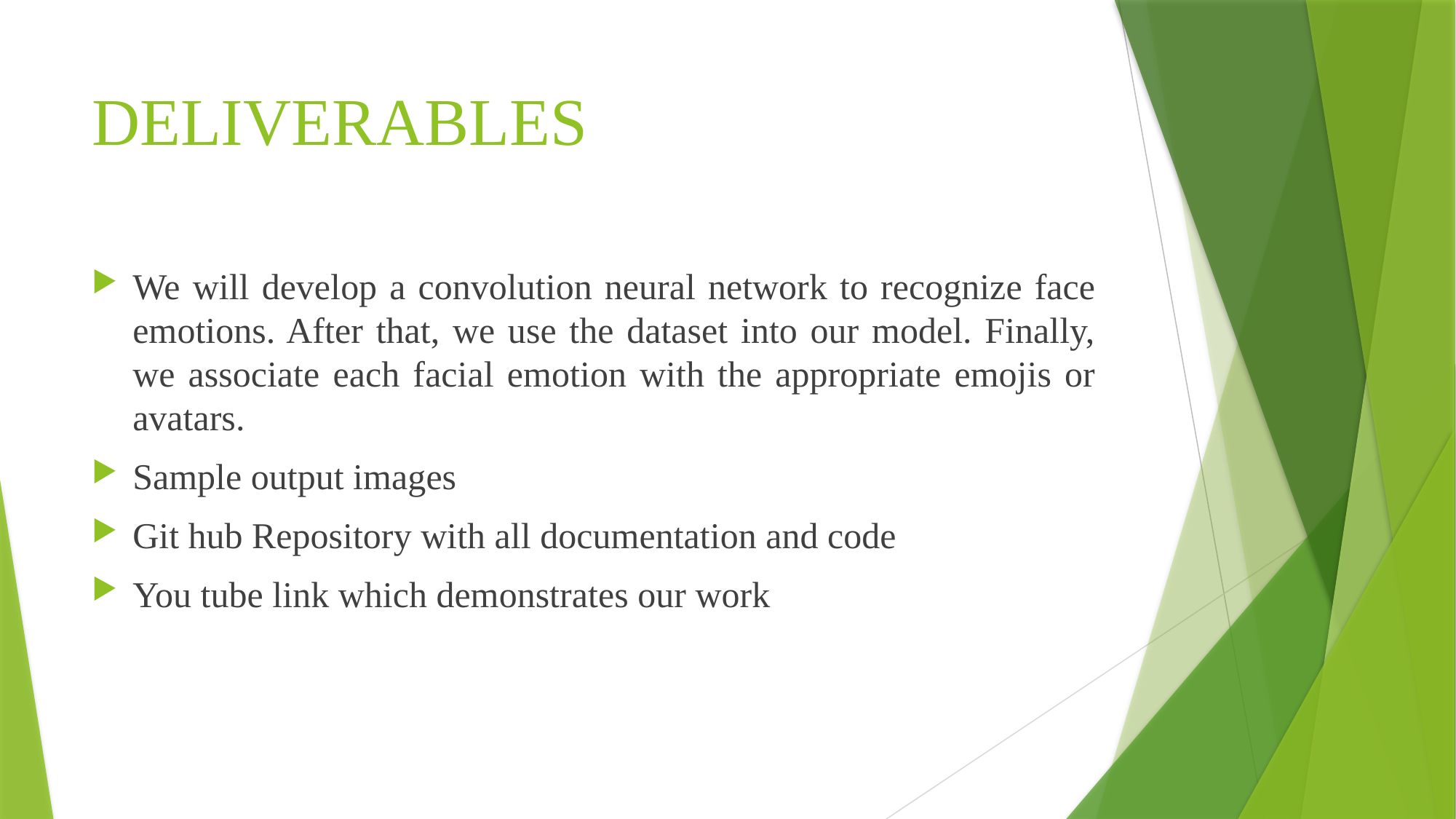

# DELIVERABLES
We will develop a convolution neural network to recognize face emotions. After that, we use the dataset into our model. Finally, we associate each facial emotion with the appropriate emojis or avatars.
Sample output images
Git hub Repository with all documentation and code
You tube link which demonstrates our work